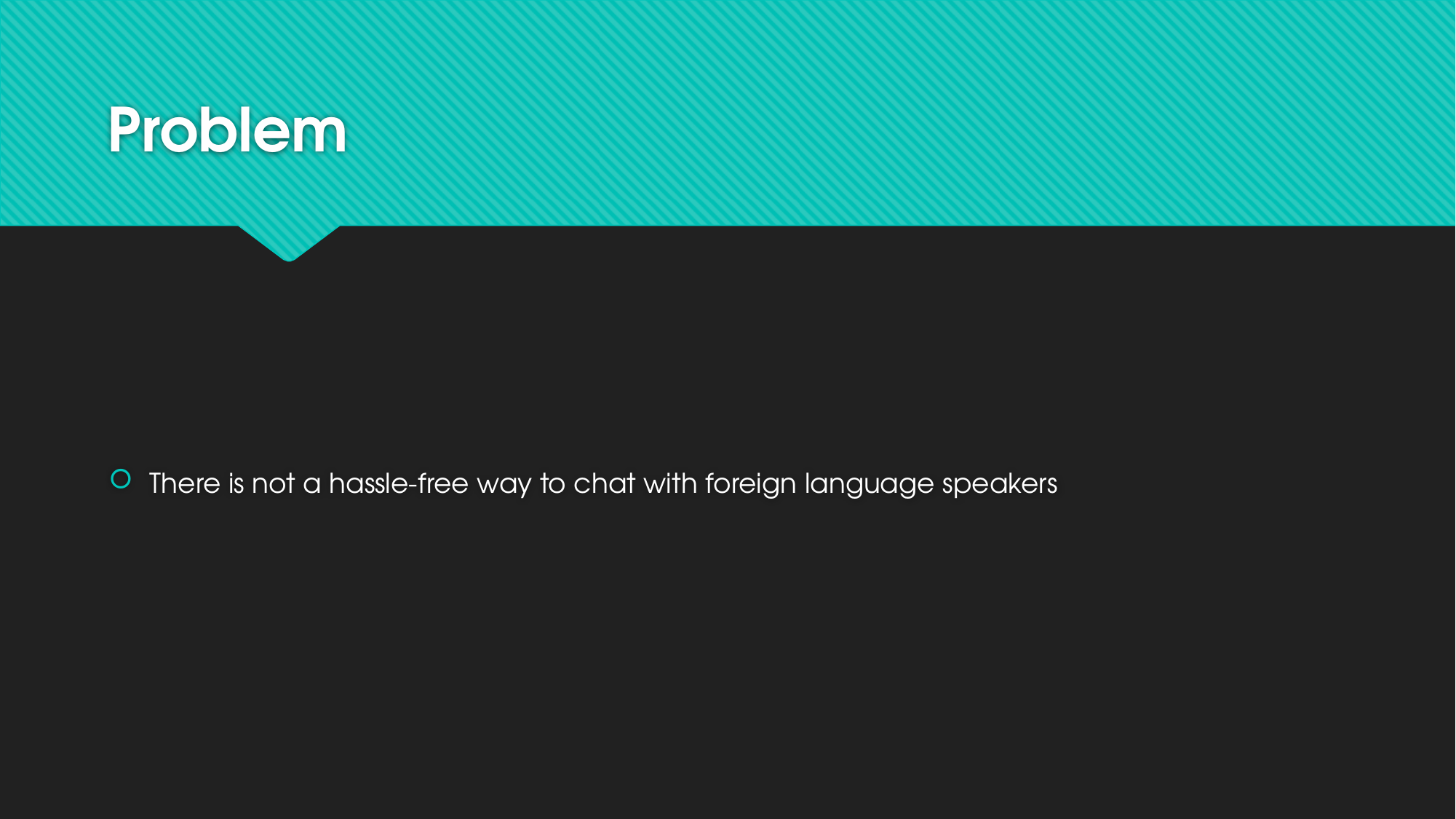

# Problem
There is not a hassle-free way to chat with foreign language speakers